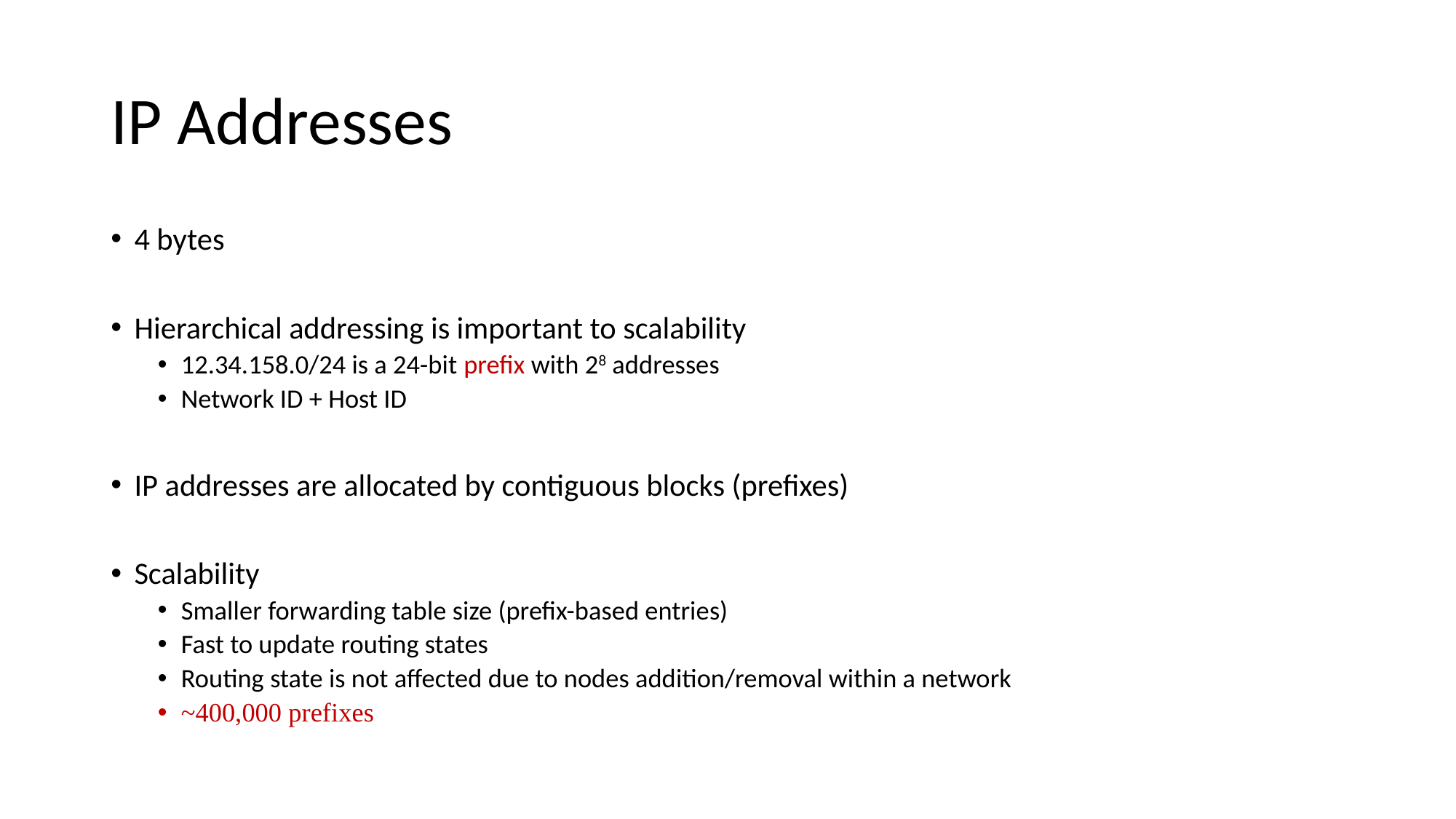

# IP Addresses
4 bytes

Hierarchical addressing is important to scalability
12.34.158.0/24 is a 24-bit prefix with 28 addresses
Network ID + Host ID

IP addresses are allocated by contiguous blocks (prefixes)

Scalability
Smaller forwarding table size (prefix-based entries)
Fast to update routing states
Routing state is not affected due to nodes addition/removal within a network
~400,000 prefixes